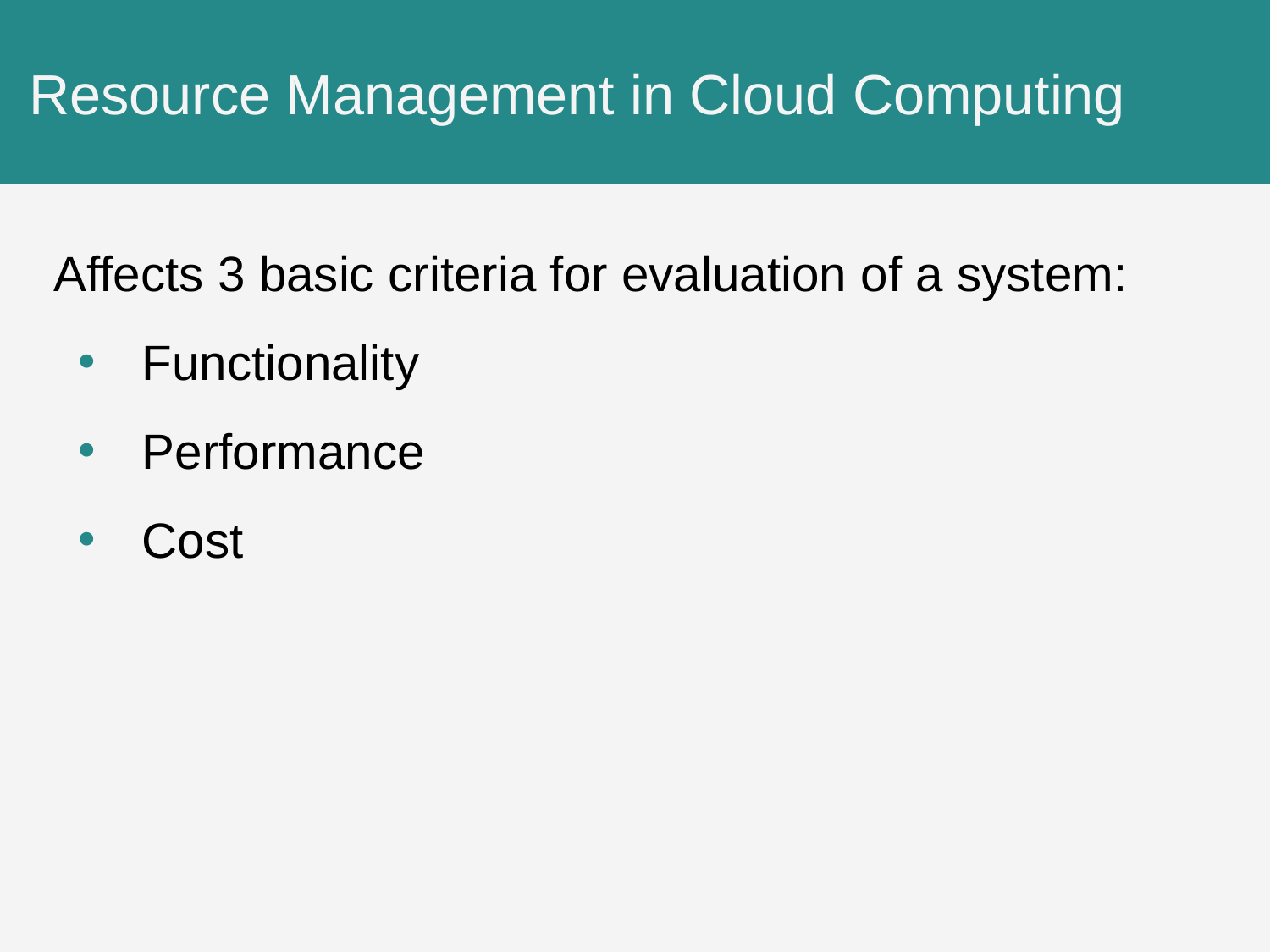

# Resource Management in Cloud Computing
Affects 3 basic criteria for evaluation of a system:
Functionality
Performance
Cost